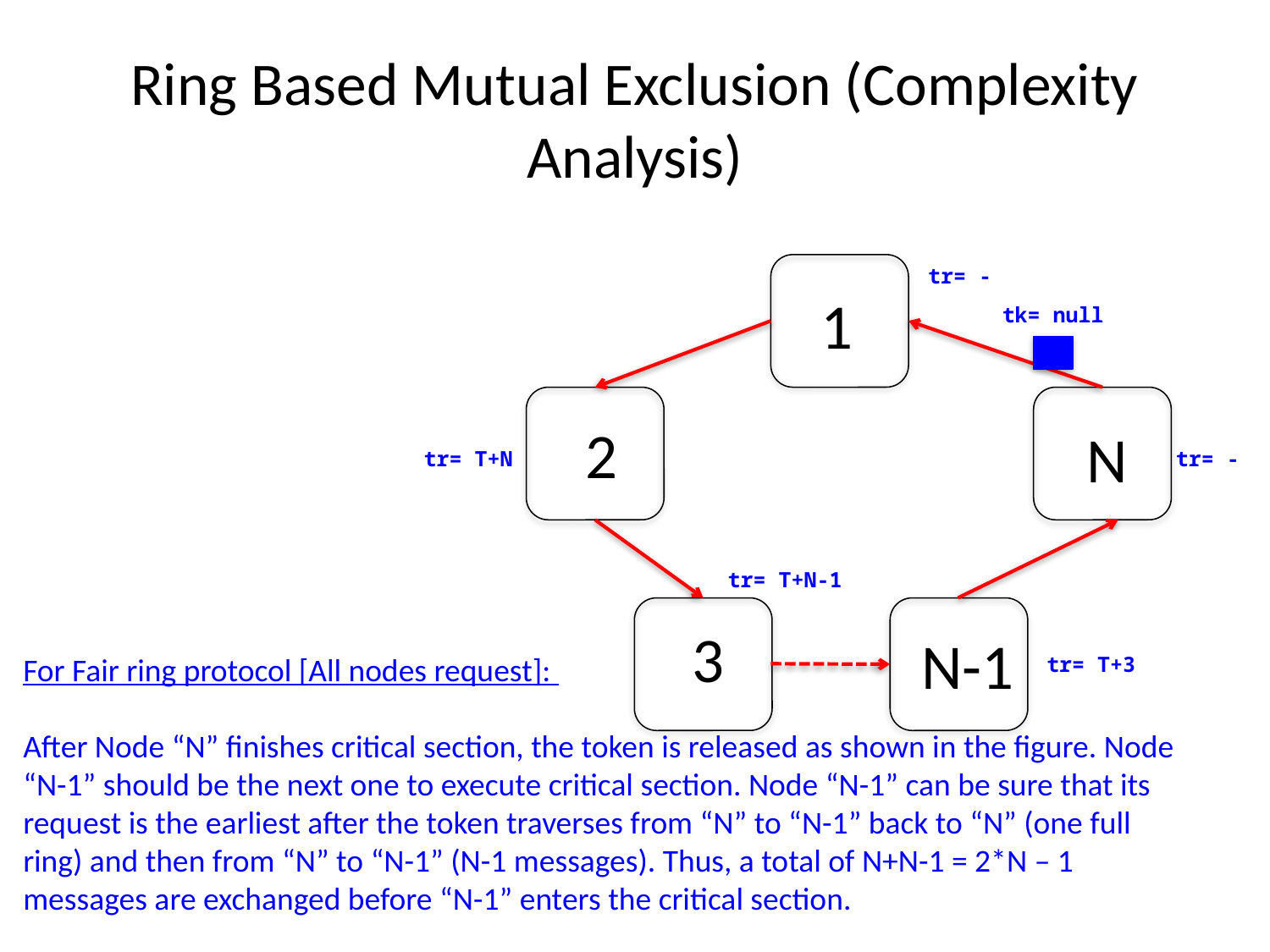

# Ring Based Mutual Exclusion (Complexity Analysis)

tr= -
1
tk= null

2
N
tr= T+N
tr= -
tr= T+N-1

3
N-1
For Fair ring protocol [All nodes request]:

After Node “N” finishes critical section, the token is released as shown in the figure. Node “N-1” should be the next one to execute critical section. Node “N-1” can be sure that its request is the earliest after the token traverses from “N” to “N-1” back to “N” (one full ring) and then from “N” to “N-1” (N-1 messages). Thus, a total of N+N-1 = 2*N – 1 messages are exchanged before “N-1” enters the critical section.
tr= T+3